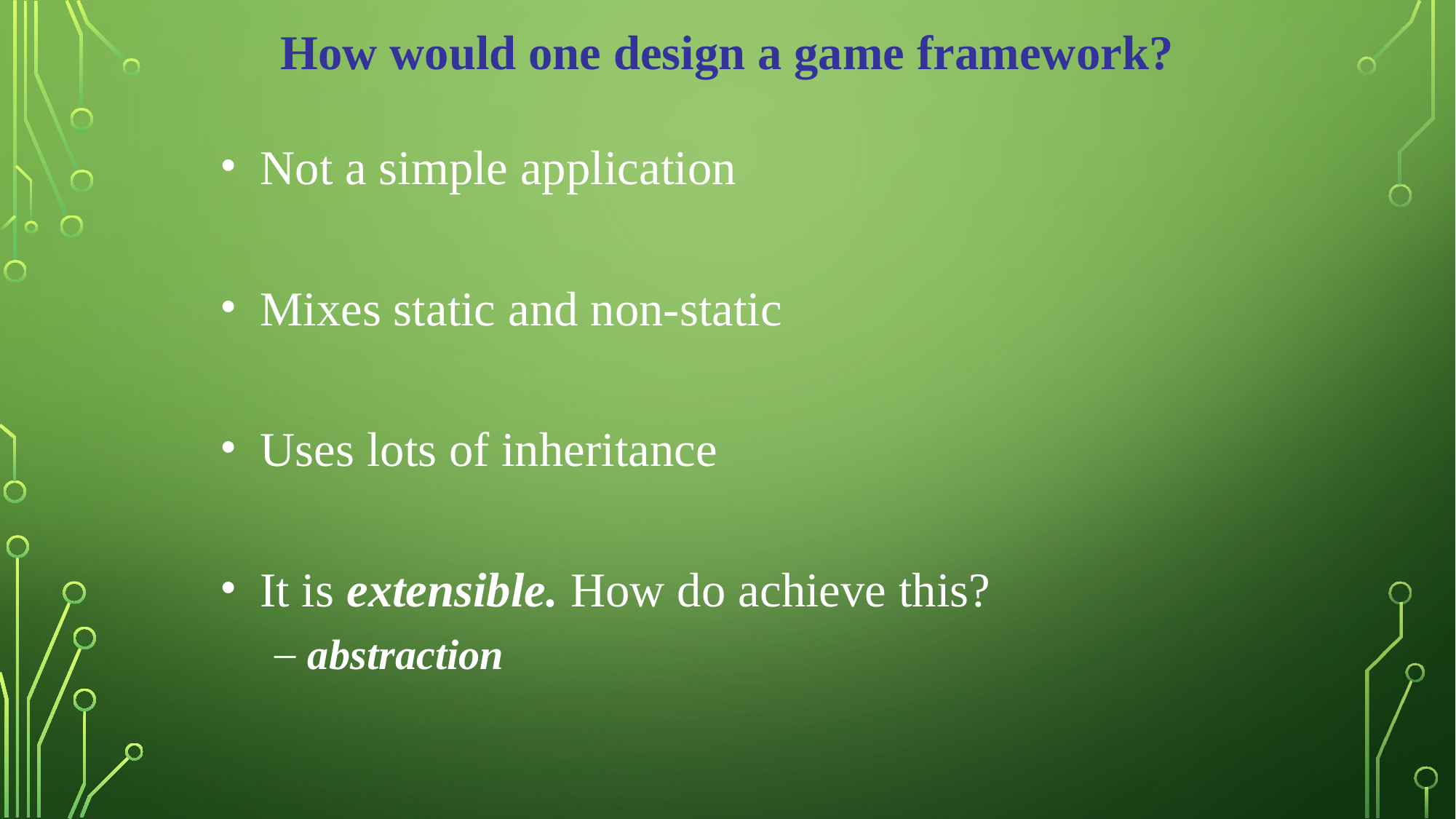

How would one design a game framework?
Not a simple application

Mixes static and non-static

Uses lots of inheritance

It is extensible. How do achieve this?
abstraction